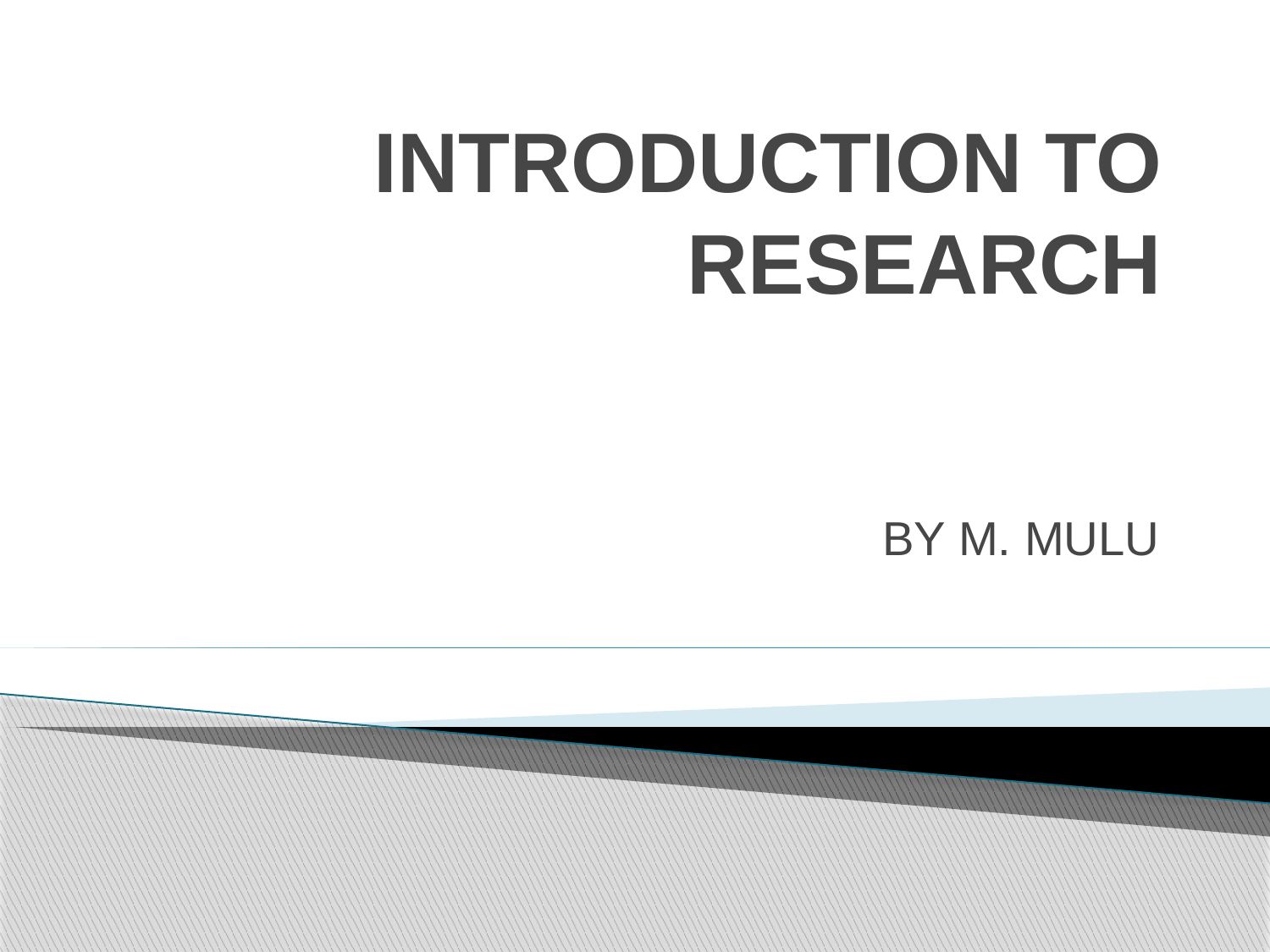

# INTRODUCTION TO RESEARCH
BY M. MULU